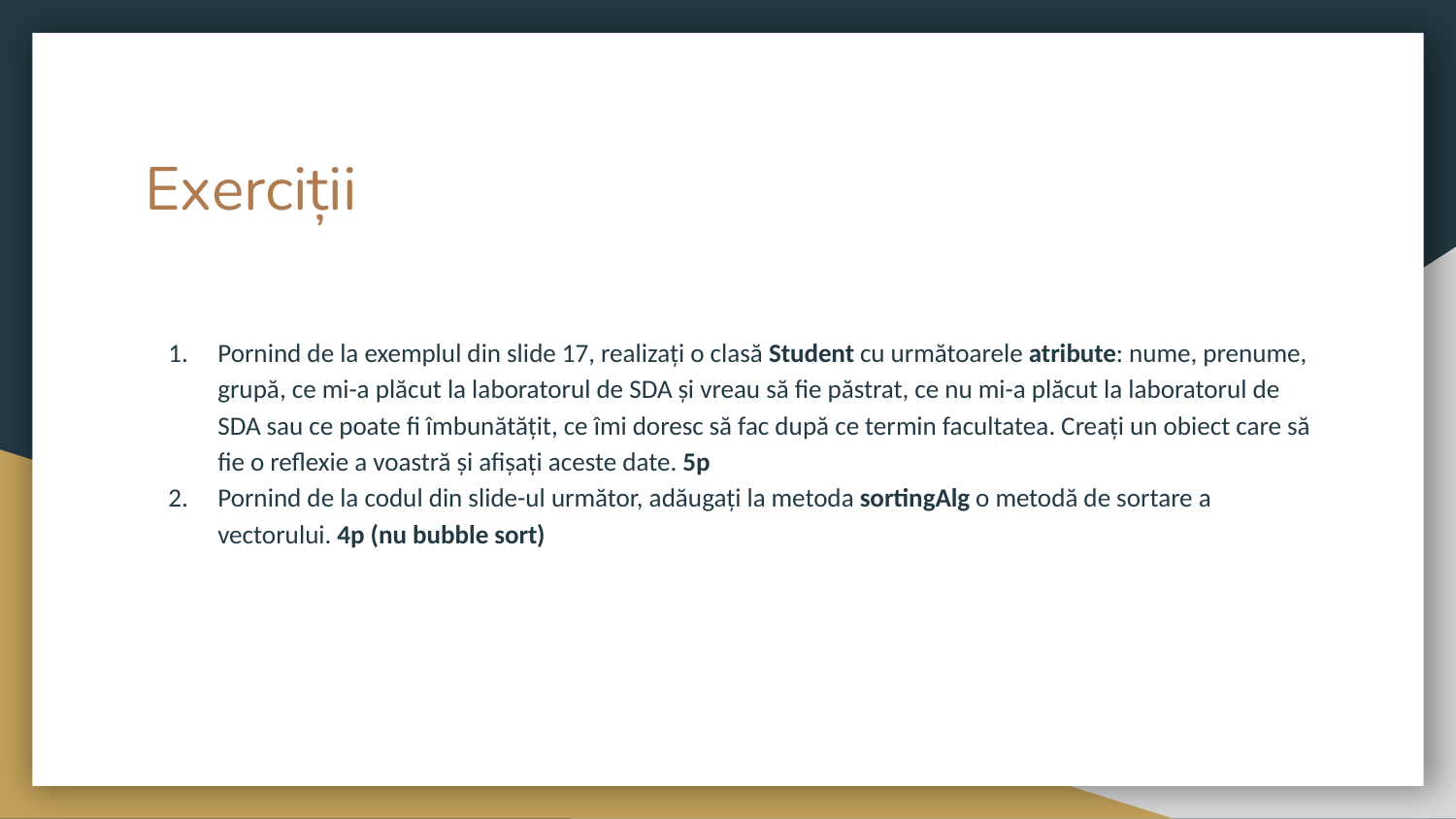

# Exerciții
Pornind de la exemplul din slide 17, realizați o clasă Student cu următoarele atribute: nume, prenume, grupă, ce mi-a plăcut la laboratorul de SDA și vreau să fie păstrat, ce nu mi-a plăcut la laboratorul de SDA sau ce poate fi îmbunătățit, ce îmi doresc să fac după ce termin facultatea. Creați un obiect care să fie o reflexie a voastră și afișați aceste date. 5p
Pornind de la codul din slide-ul următor, adăugați la metoda sortingAlg o metodă de sortare a vectorului. 4p (nu bubble sort)